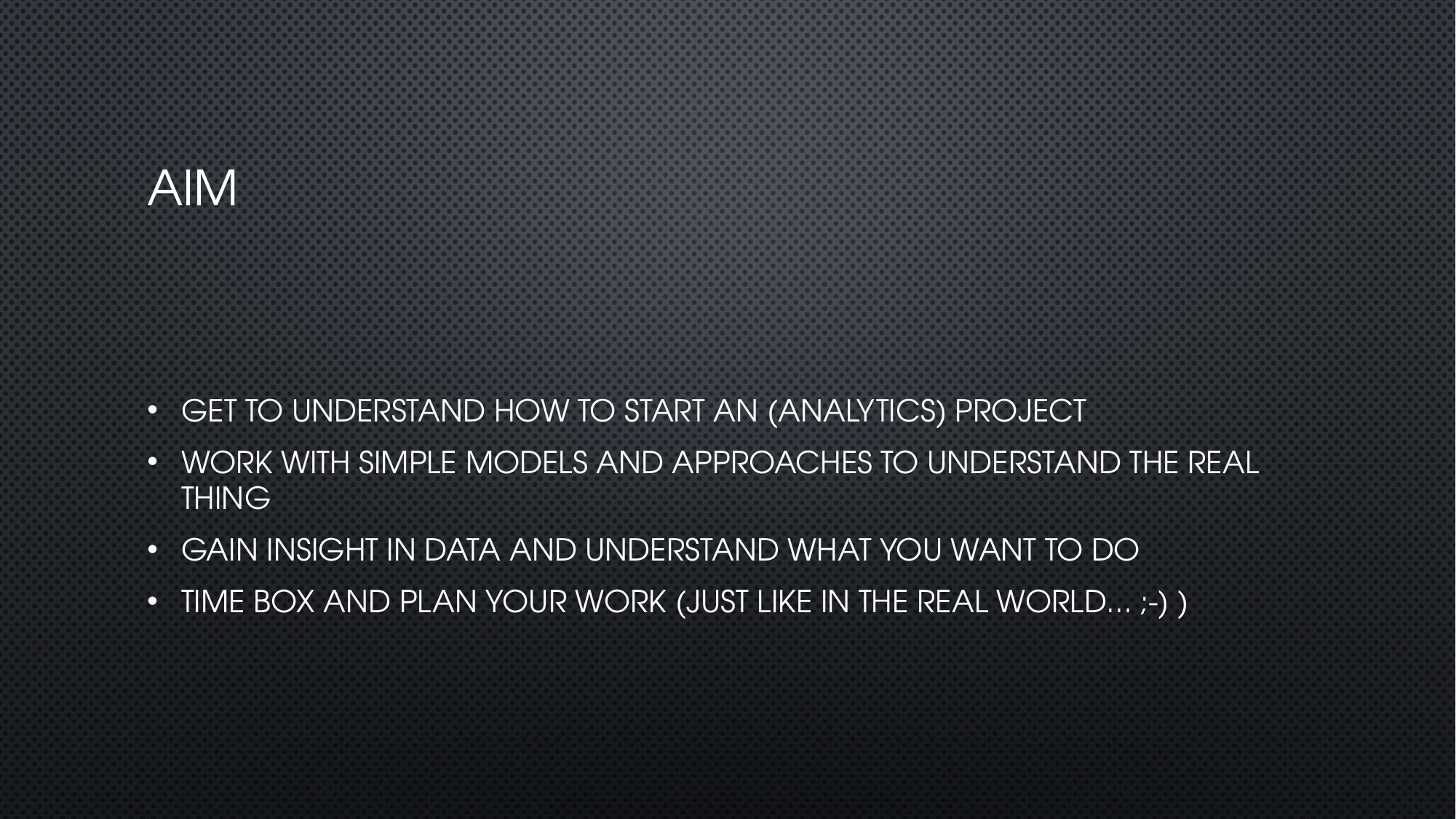

# AIM
Get to understand how to start an (analytics) project
Work with simple models and approaches to understand the real thing
Gain insight in data and understand what you want to do
Time box and plan your work (just like in the real world… ;-) )